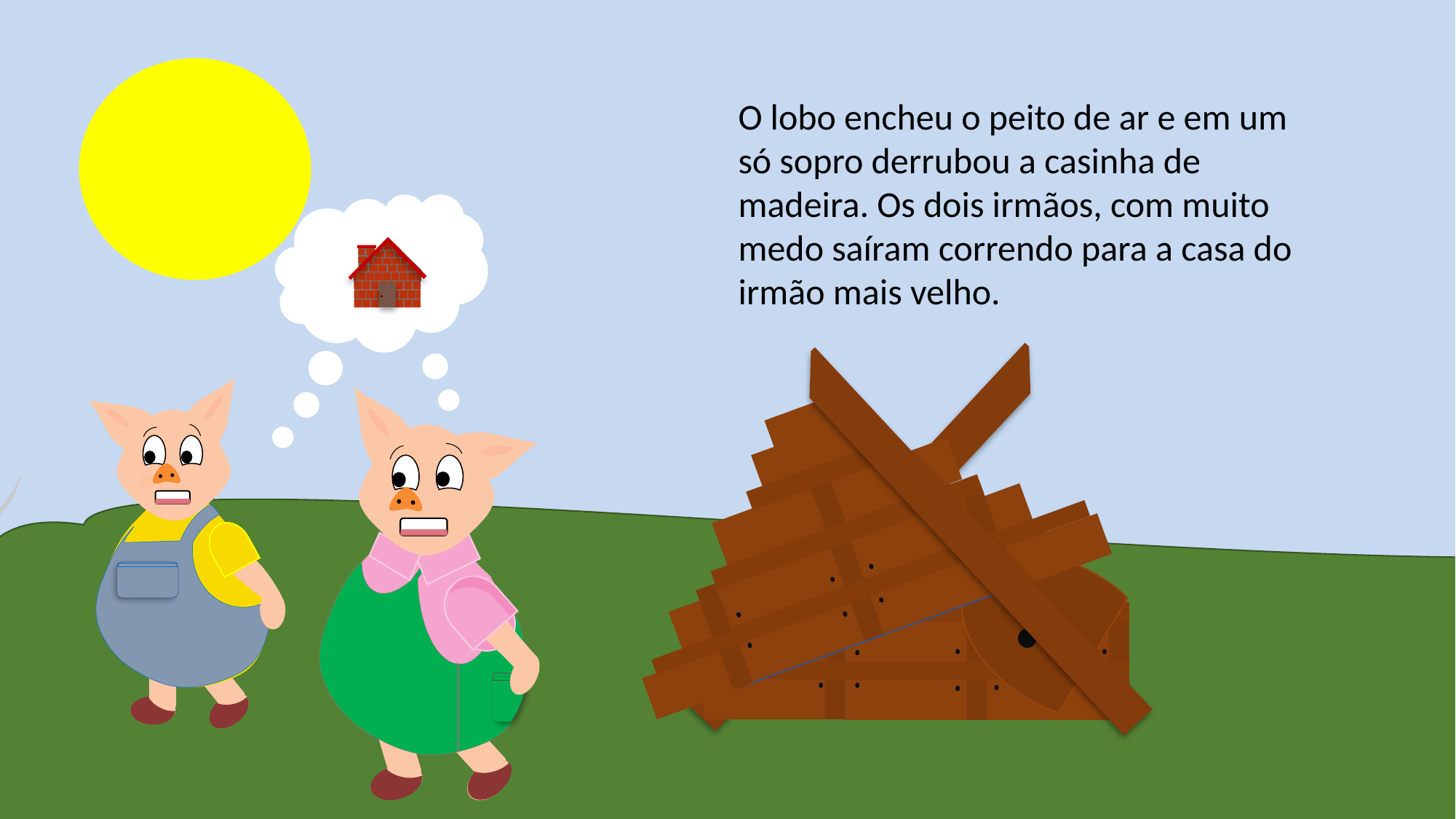

O lobo encheu o peito de ar e em um só sopro derrubou a casinha de madeira. Os dois irmãos, com muito medo saíram correndo para a casa do irmão mais velho.